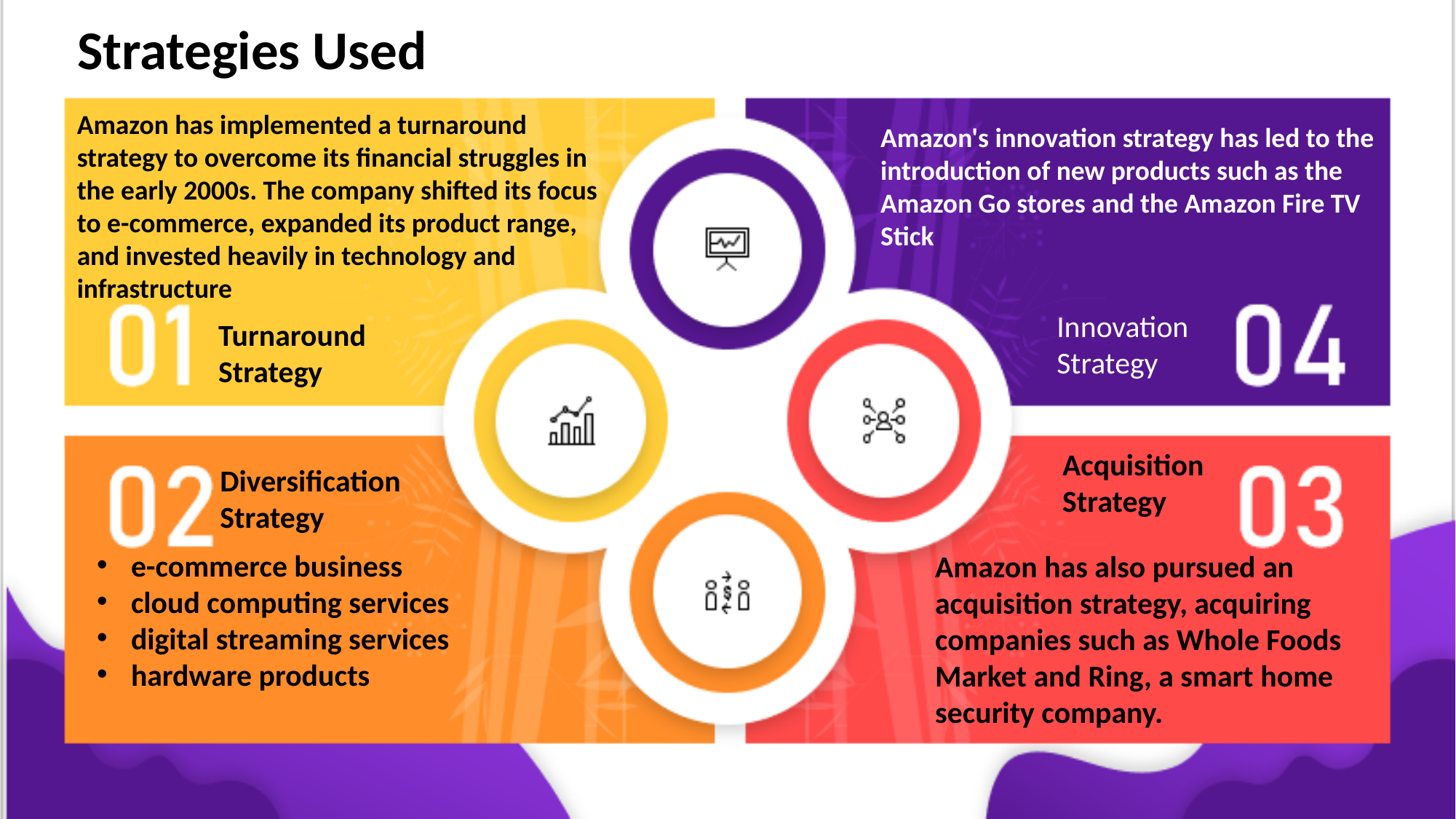

Strategies Used
Amazon has implemented a turnaround strategy to overcome its financial struggles in the early 2000s. The company shifted its focus to e-commerce, expanded its product range, and invested heavily in technology and infrastructure
Amazon's innovation strategy has led to the introduction of new products such as the Amazon Go stores and the Amazon Fire TV Stick

Innovation Strategy
Turnaround Strategy
Acquisition Strategy
Diversification Strategy
e-commerce business
cloud computing services
digital streaming services
hardware products
Amazon has also pursued an acquisition strategy, acquiring companies such as Whole Foods Market and Ring, a smart home security company.